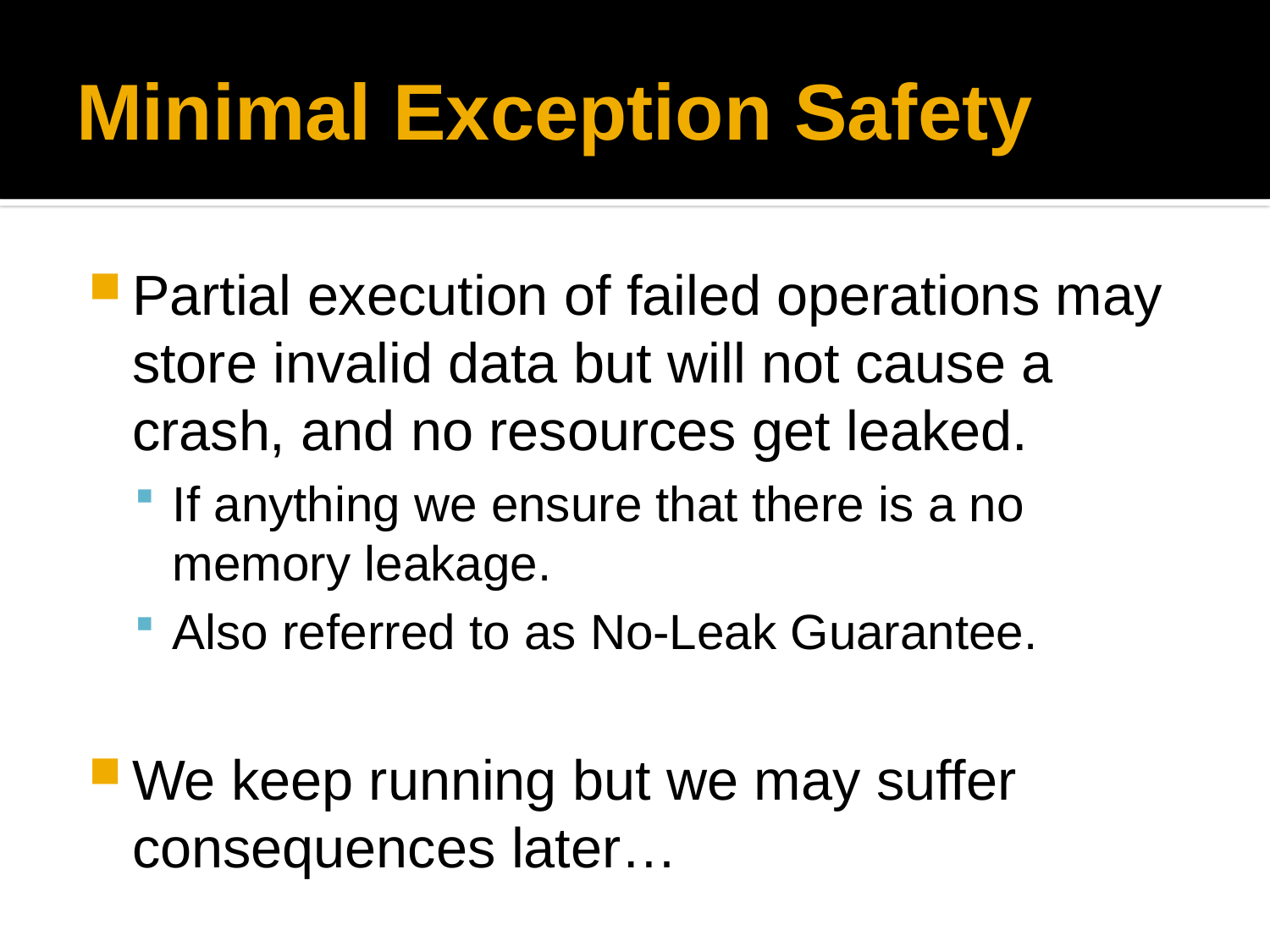

# Minimal Exception Safety
Partial execution of failed operations may store invalid data but will not cause a crash, and no resources get leaked.
If anything we ensure that there is a no memory leakage.
Also referred to as No-Leak Guarantee.

We keep running but we may suffer consequences later…